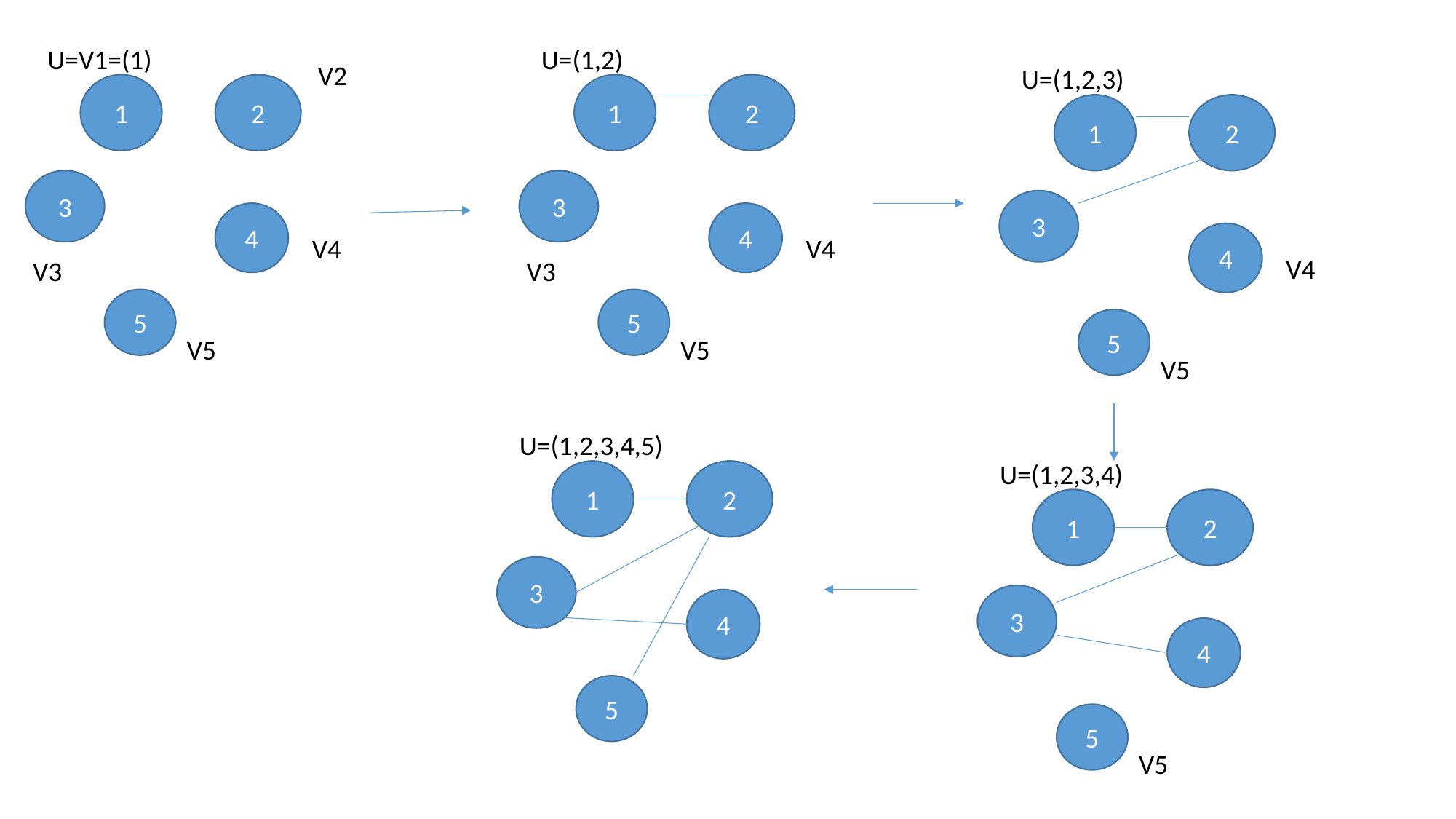

U=V1=(1)
U=(1,2)
V2
U=(1,2,3)
1
2
1
2
1
2
3
3
3
4
4
4
V4
V4
V4
V3
V3

5
5
5
V5
V5
V5
U=(1,2,3,4,5)
U=(1,2,3,4)
1
2
1
2
3
3
4
4
5
5
V5